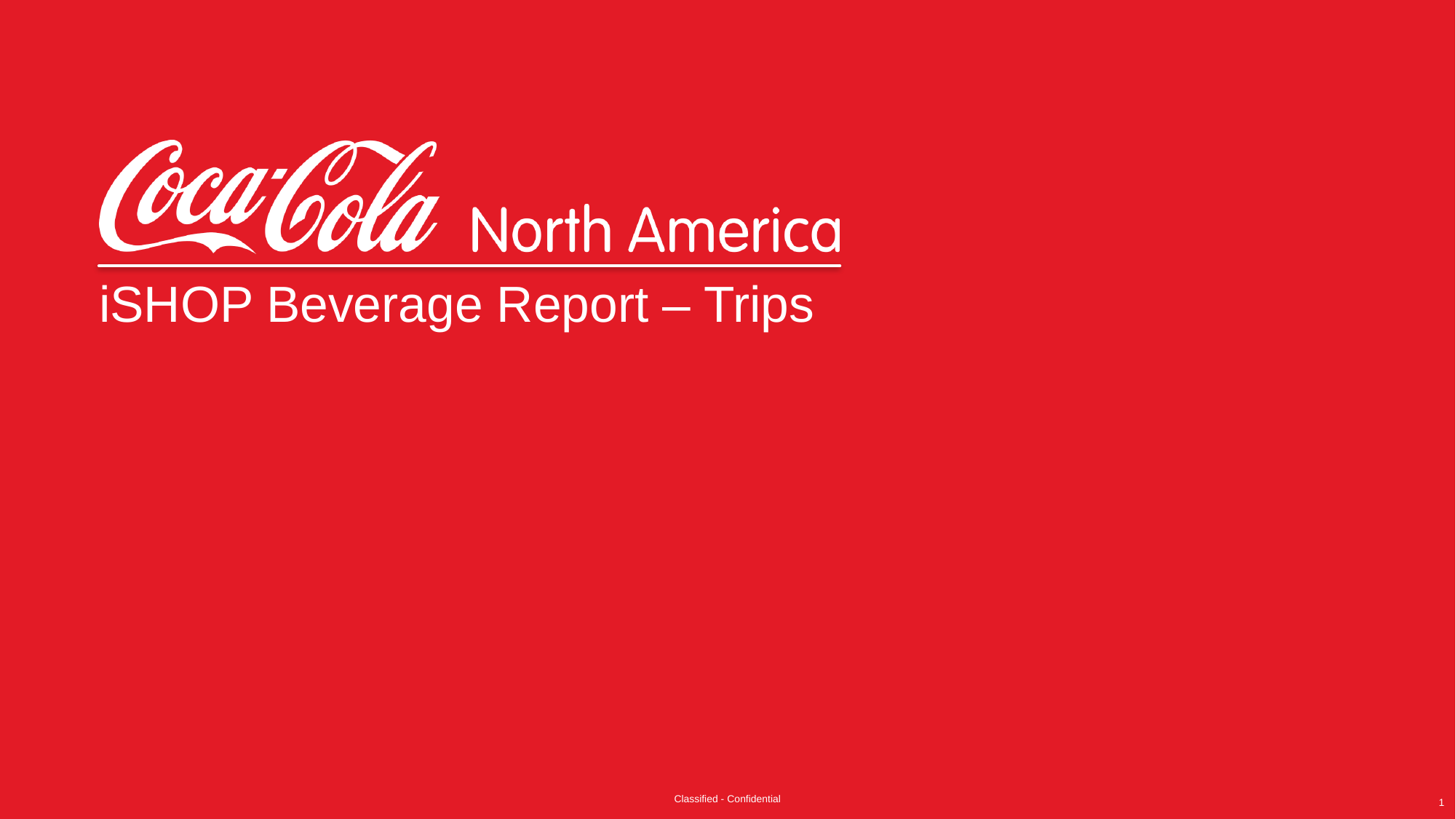

iSHOP Beverage Report – Trips
Classified - Confidential
1